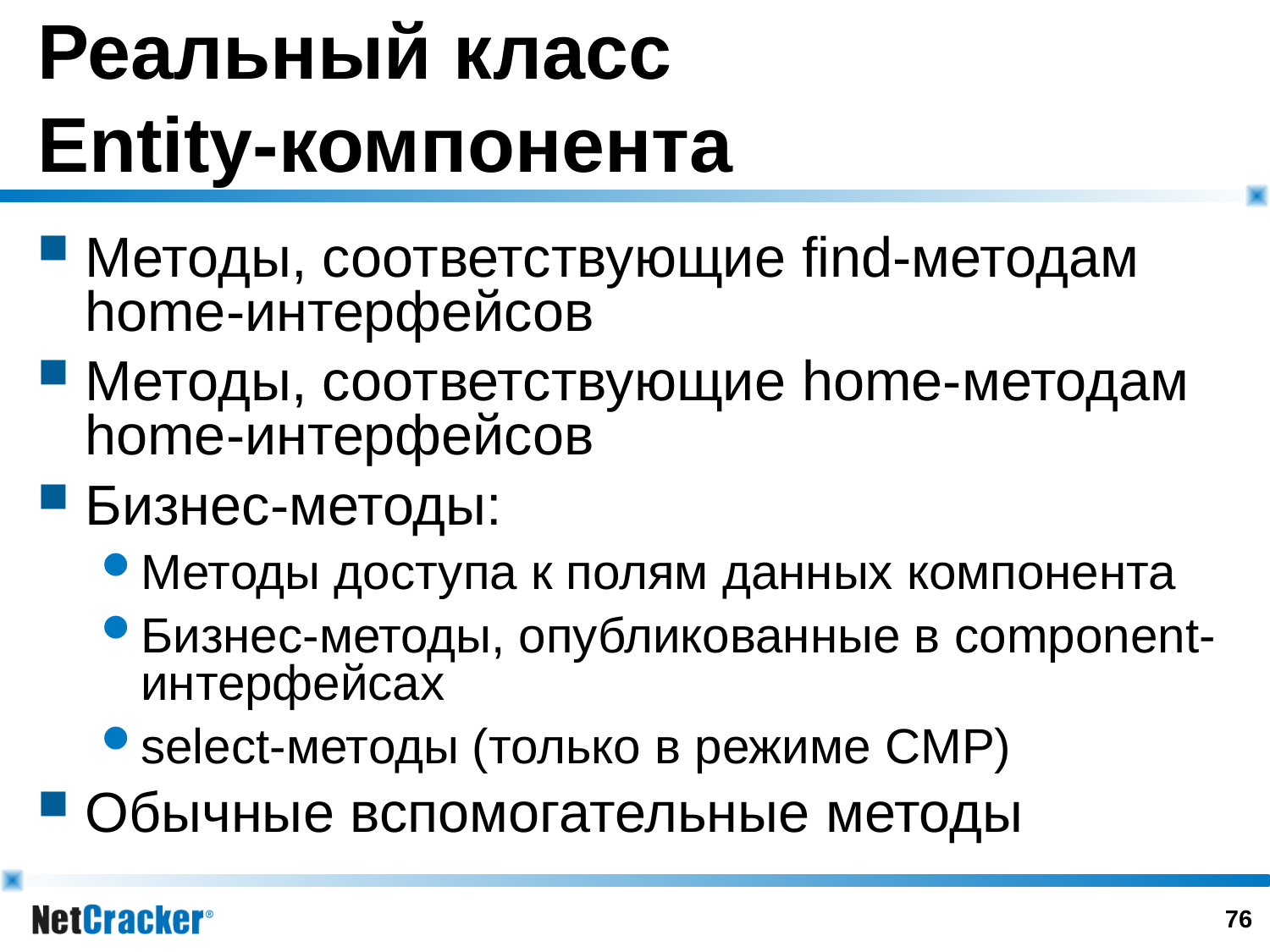

# Реальный класс Entity-компонента
Методы, соответствующие find-методам home-интерфейсов
Методы, соответствующие home-методам home-интерфейсов
Бизнес-методы:
Методы доступа к полям данных компонента
Бизнес-методы, опубликованные в component-интерфейсах
select-методы (только в режиме CMP)
Обычные вспомогательные методы
76